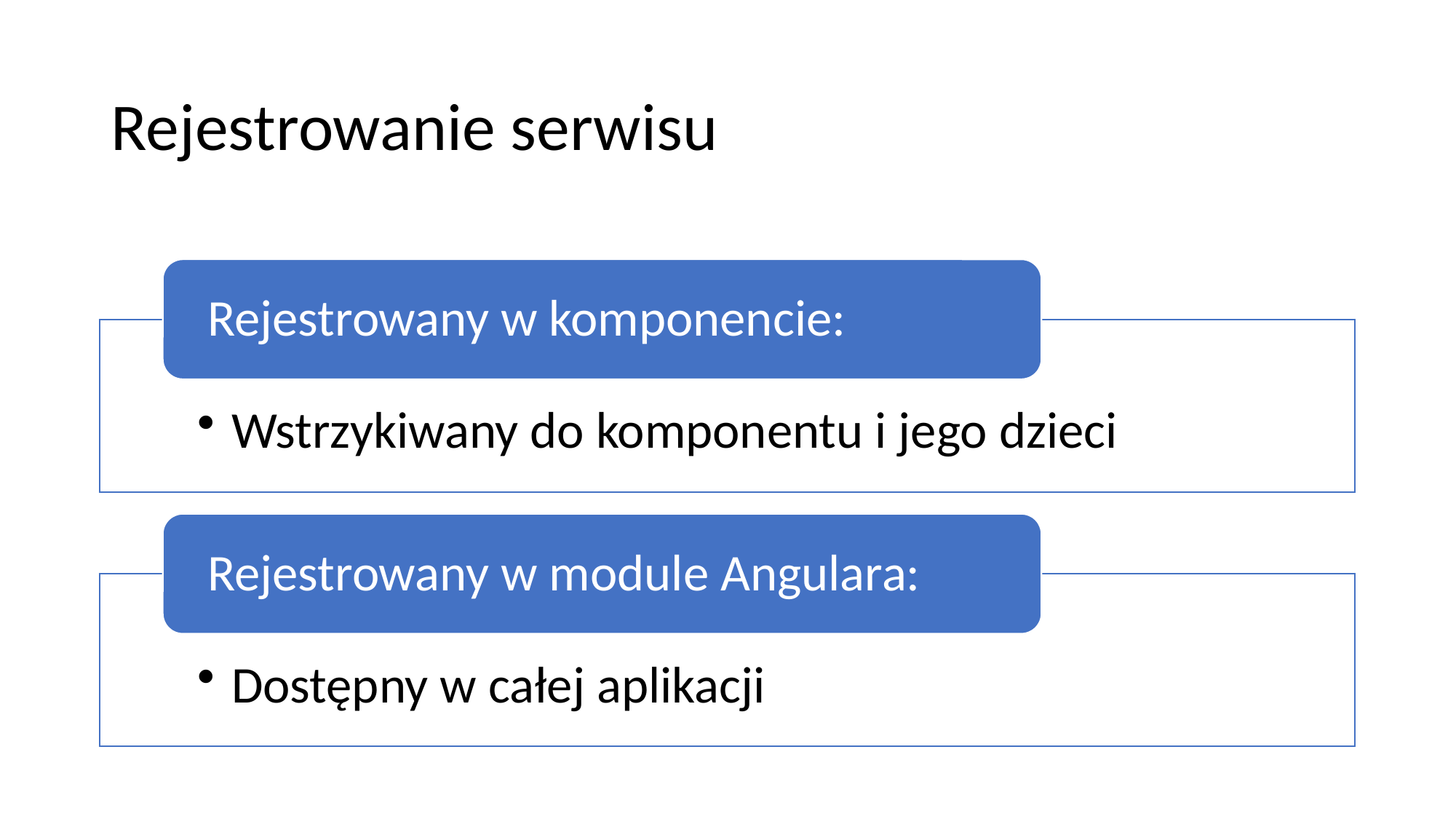

# Rejestrowanie serwisu
Wstrzykiwany do komponentu i jego dzieci
Rejestrowany w komponencie:
Dostępny w całej aplikacji
Rejestrowany w module Angulara: